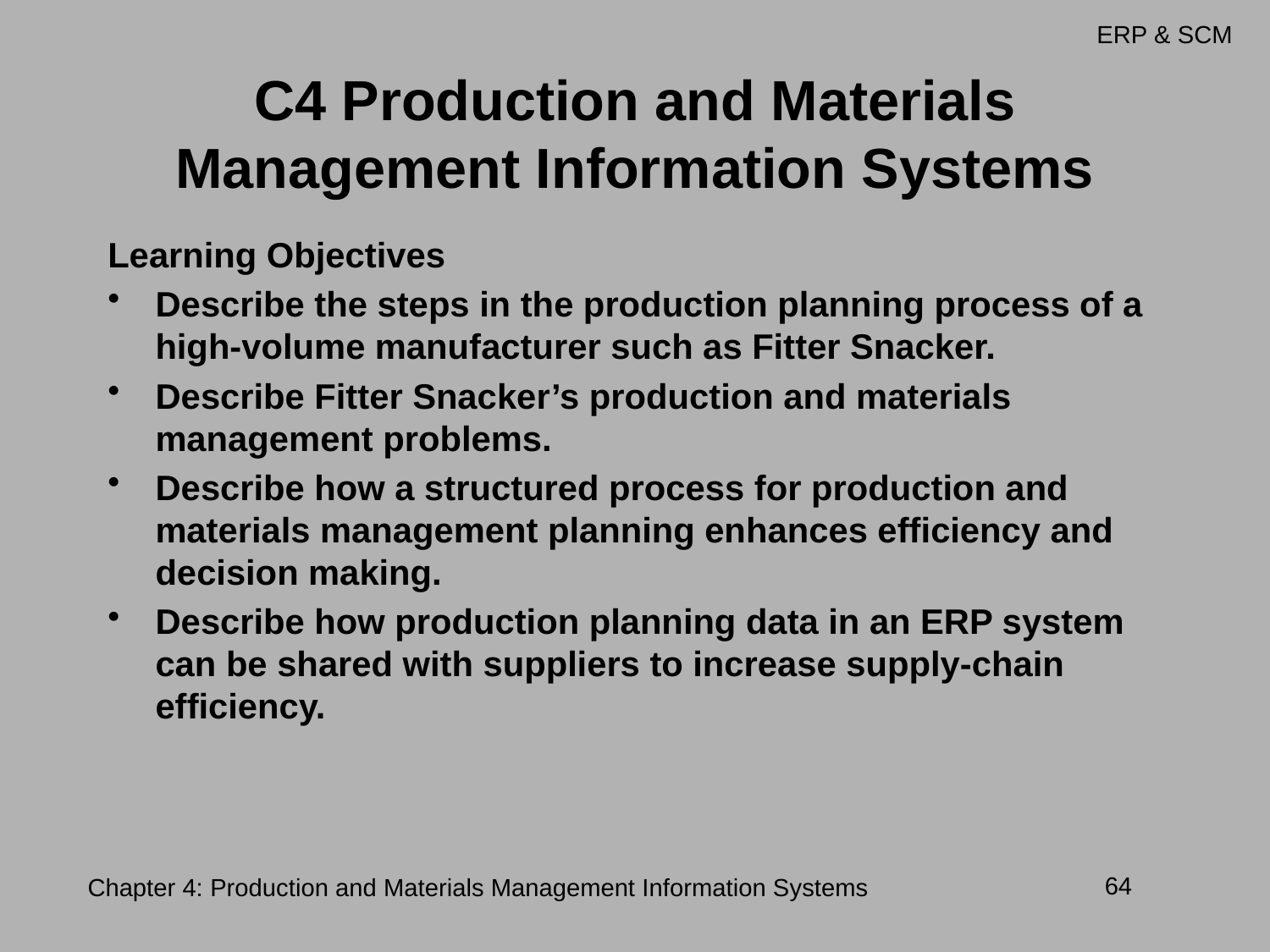

# C4 Production and Materials Management Information Systems
Learning Objectives
Describe the steps in the production planning process of a high-volume manufacturer such as Fitter Snacker.
Describe Fitter Snacker’s production and materials management problems.
Describe how a structured process for production and materials management planning enhances efficiency and decision making.
Describe how production planning data in an ERP system can be shared with suppliers to increase supply-chain efficiency.
Chapter 4: Production and Materials Management Information Systems